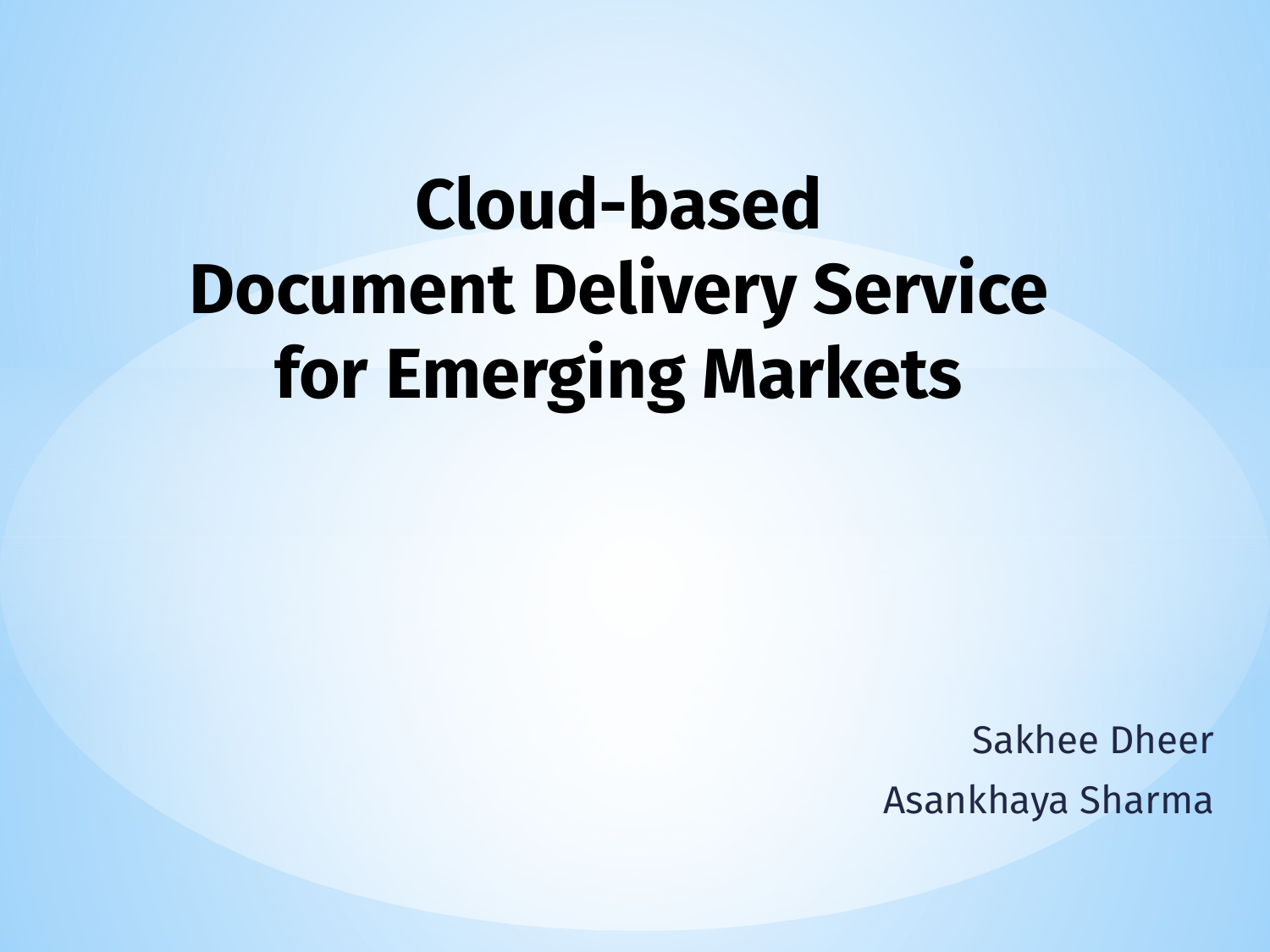

# Cloud-based Document Delivery Service for Emerging Markets
Sakhee Dheer
Asankhaya Sharma